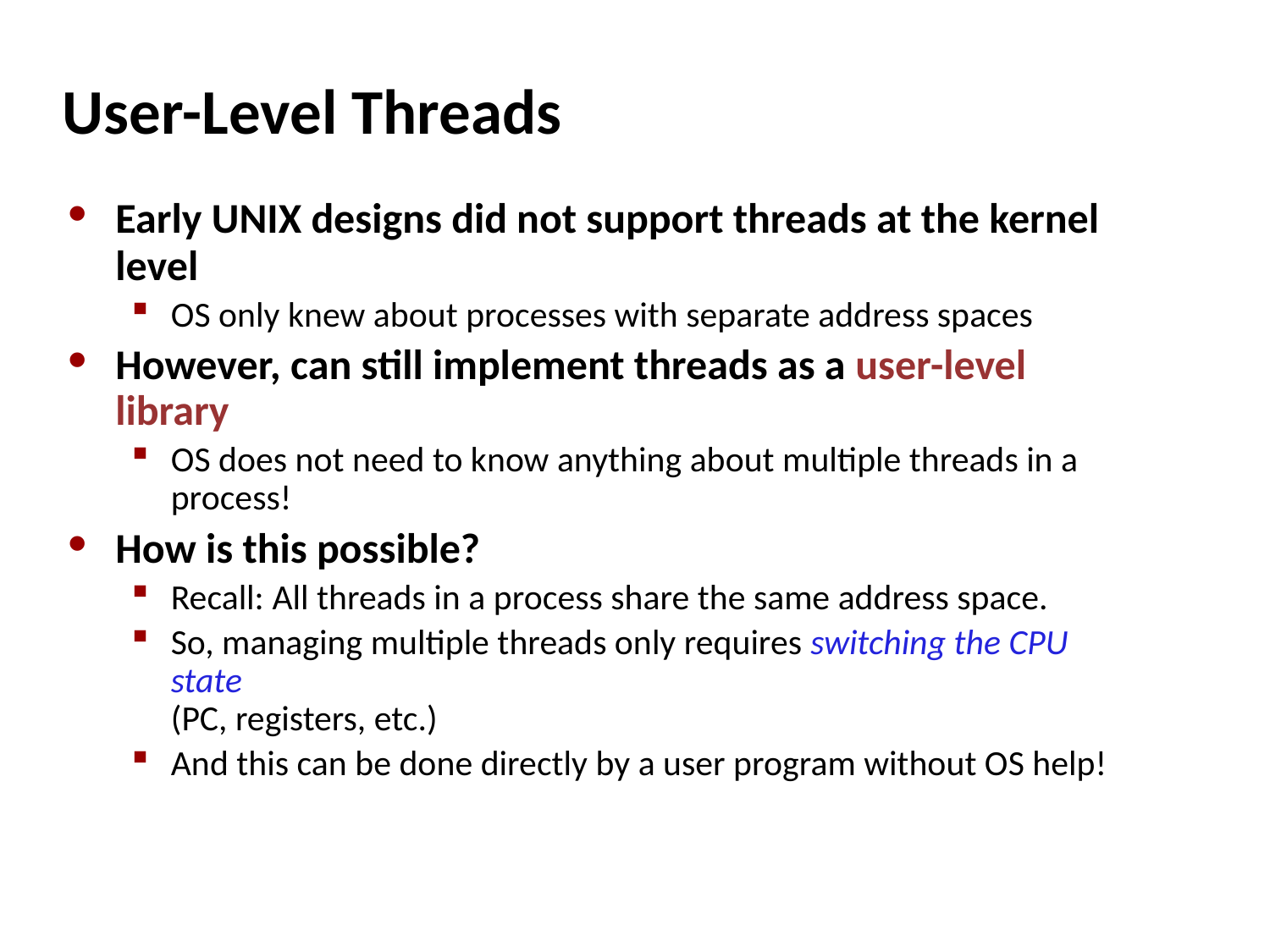

# User-Level Threads
Early UNIX designs did not support threads at the kernel level
OS only knew about processes with separate address spaces
However, can still implement threads as a user-level library
OS does not need to know anything about multiple threads in a process!
How is this possible?
Recall: All threads in a process share the same address space.
So, managing multiple threads only requires switching the CPU state
(PC, registers, etc.)‏
And this can be done directly by a user program without OS help!